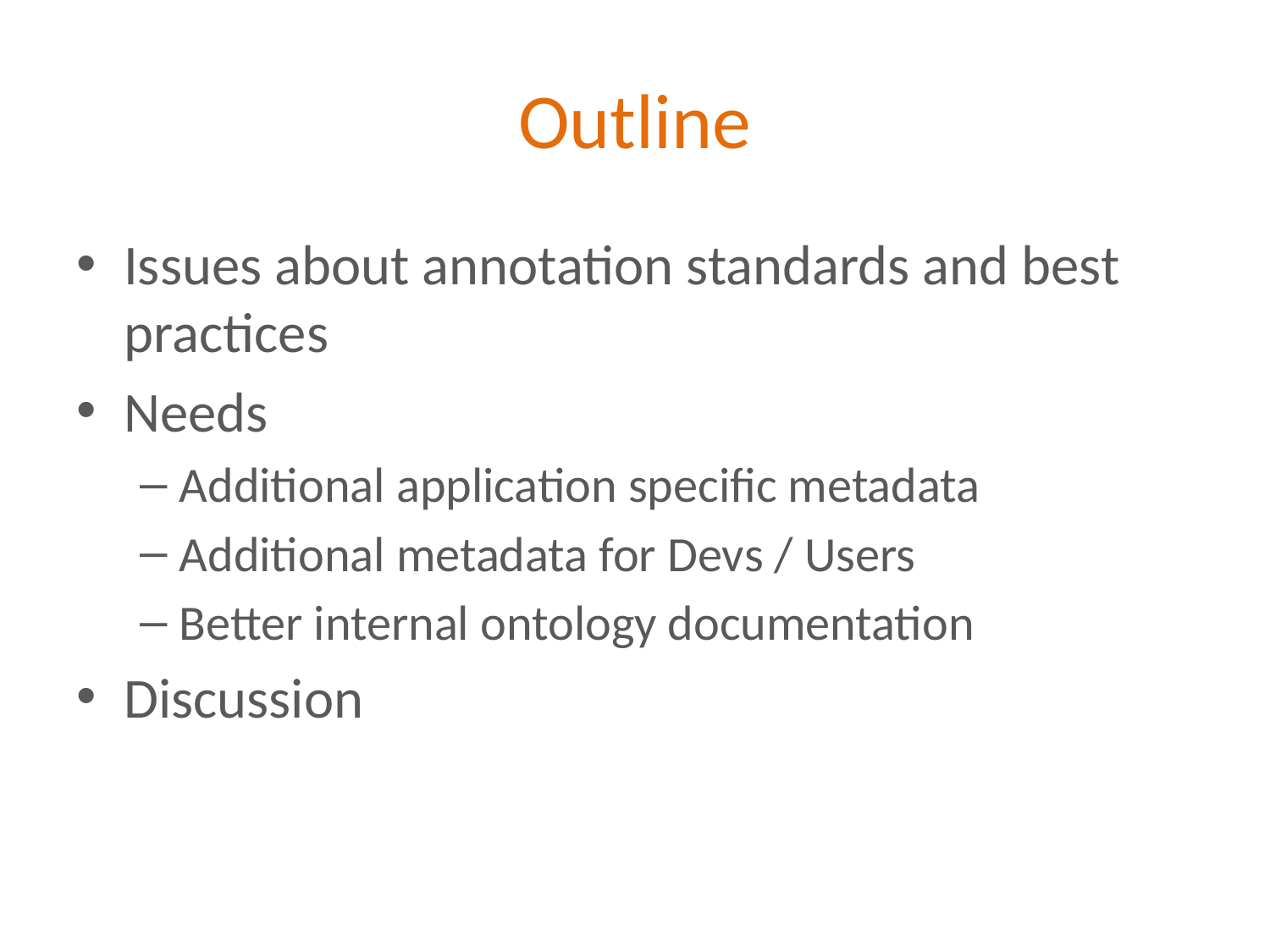

# Outline
Issues about annotation standards and best practices
Needs
Additional application specific metadata
Additional metadata for Devs / Users
Better internal ontology documentation
Discussion